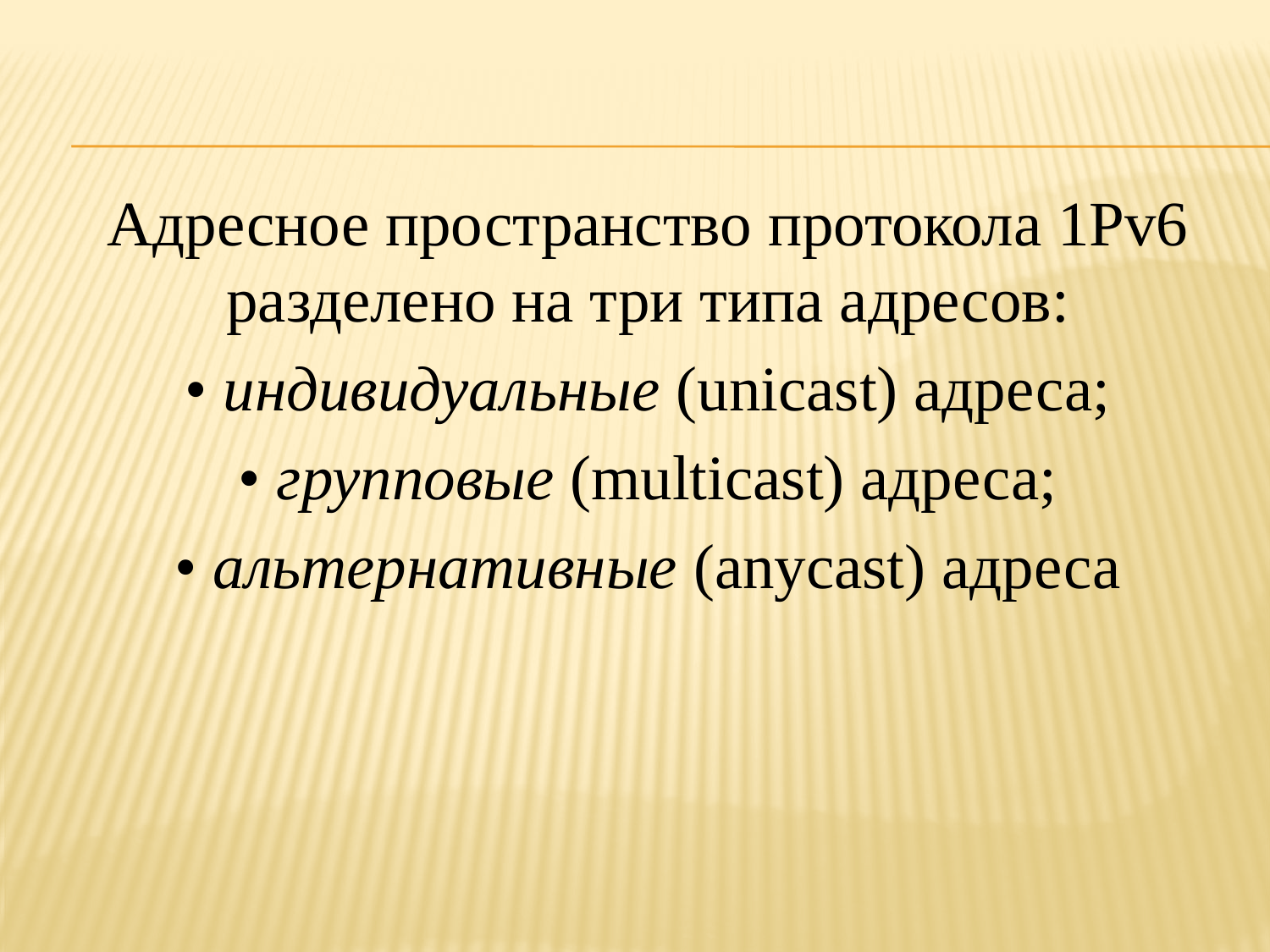

Адресное пространство протокола 1Pv6 разделено на три типа адресов:
• индивидуальные (unicast) адреса;
• групповые (multicast) адреса;
• альтернативные (anycast) адреса